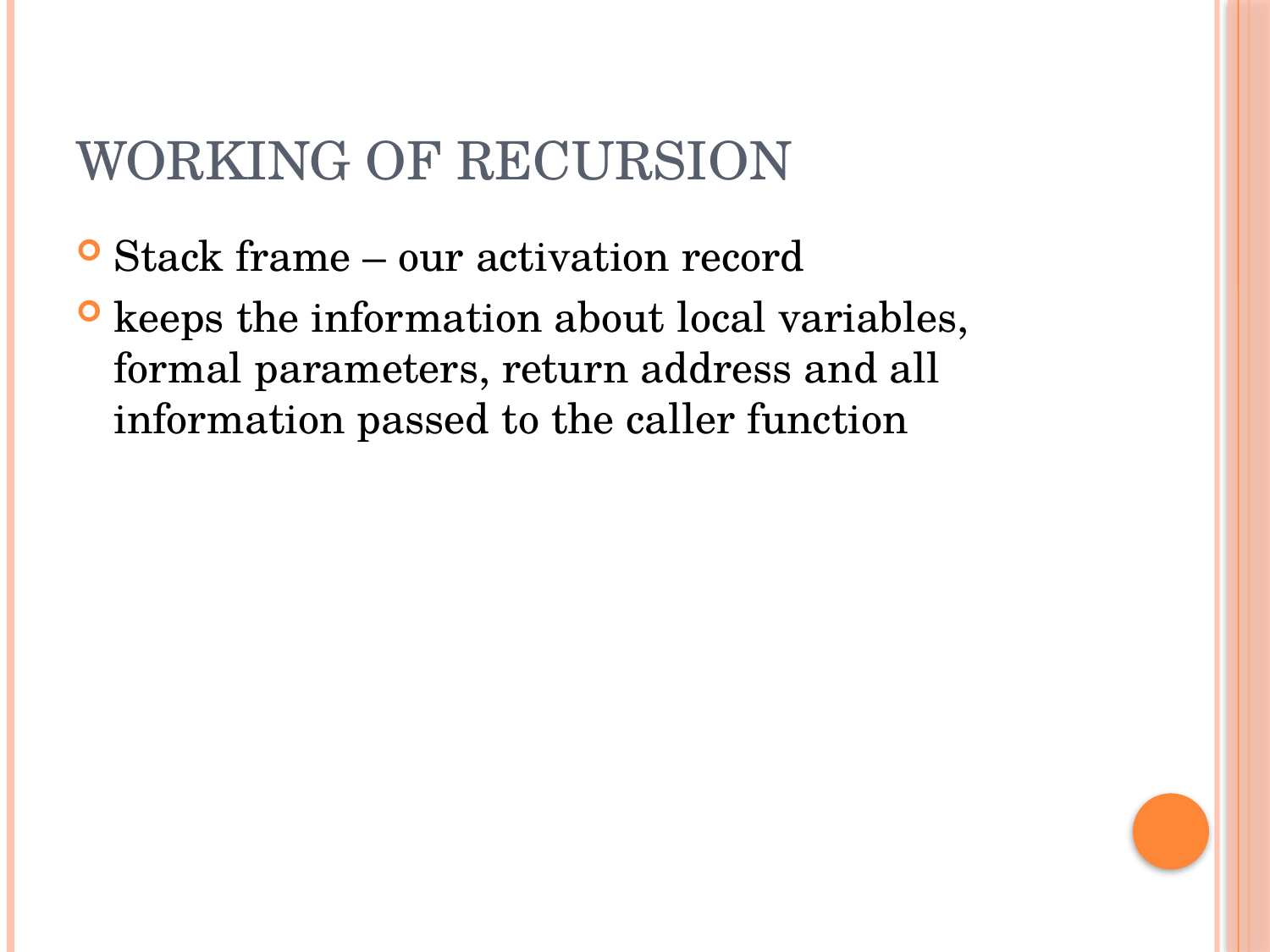

# Working of recursion
Stack frame – our activation record
keeps the information about local variables, formal parameters, return address and all information passed to the caller function